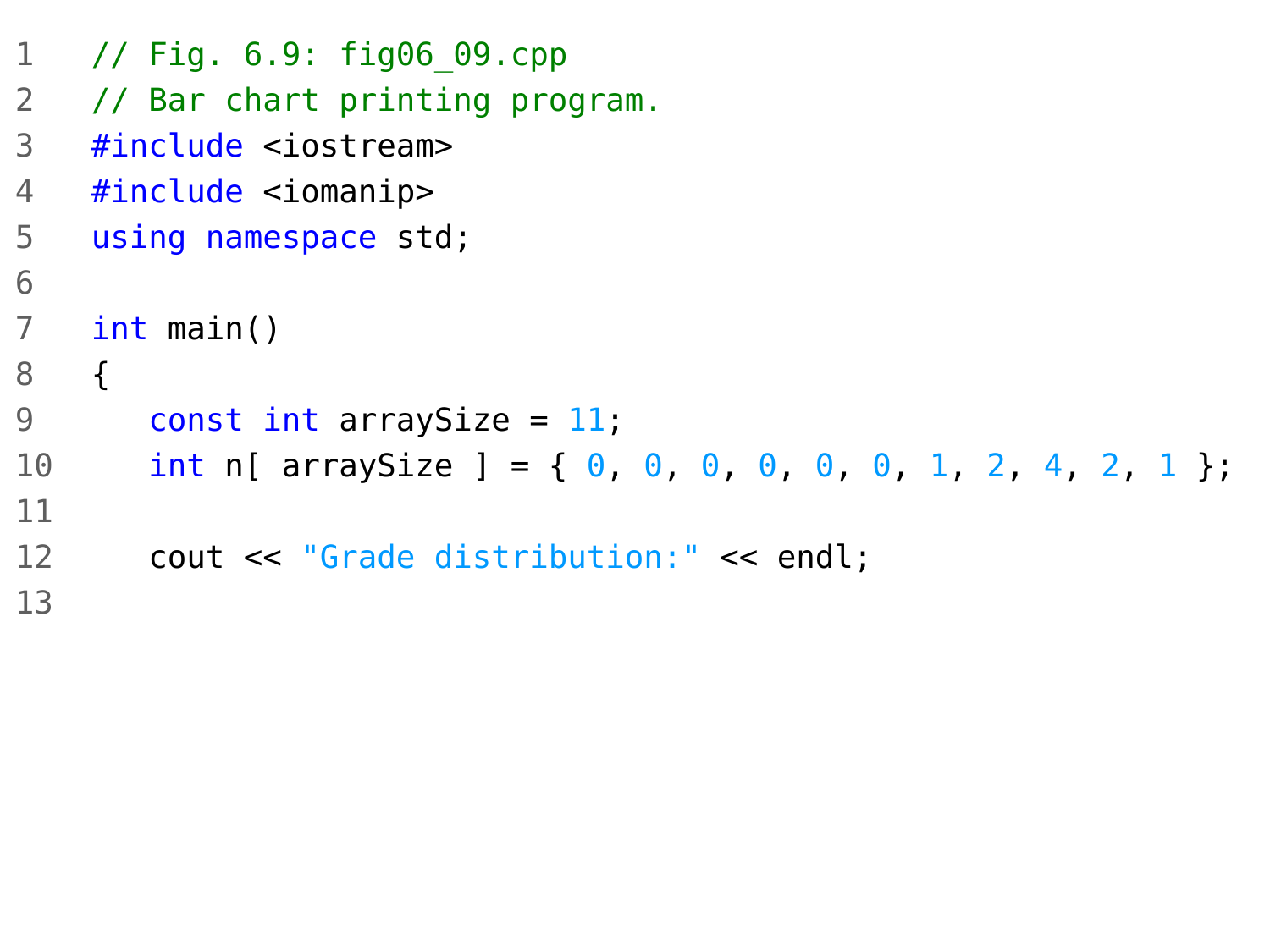

1   // Fig. 6.9: fig06_09.cpp
2   // Bar chart printing program.
3   #include <iostream>
4   #include <iomanip>
5   using namespace std;
6
7   int main()
8   {
9      const int arraySize = 11;
10     int n[ arraySize ] = { 0, 0, 0, 0, 0, 0, 1, 2, 4, 2, 1 };
11
12     cout << "Grade distribution:" << endl;
13